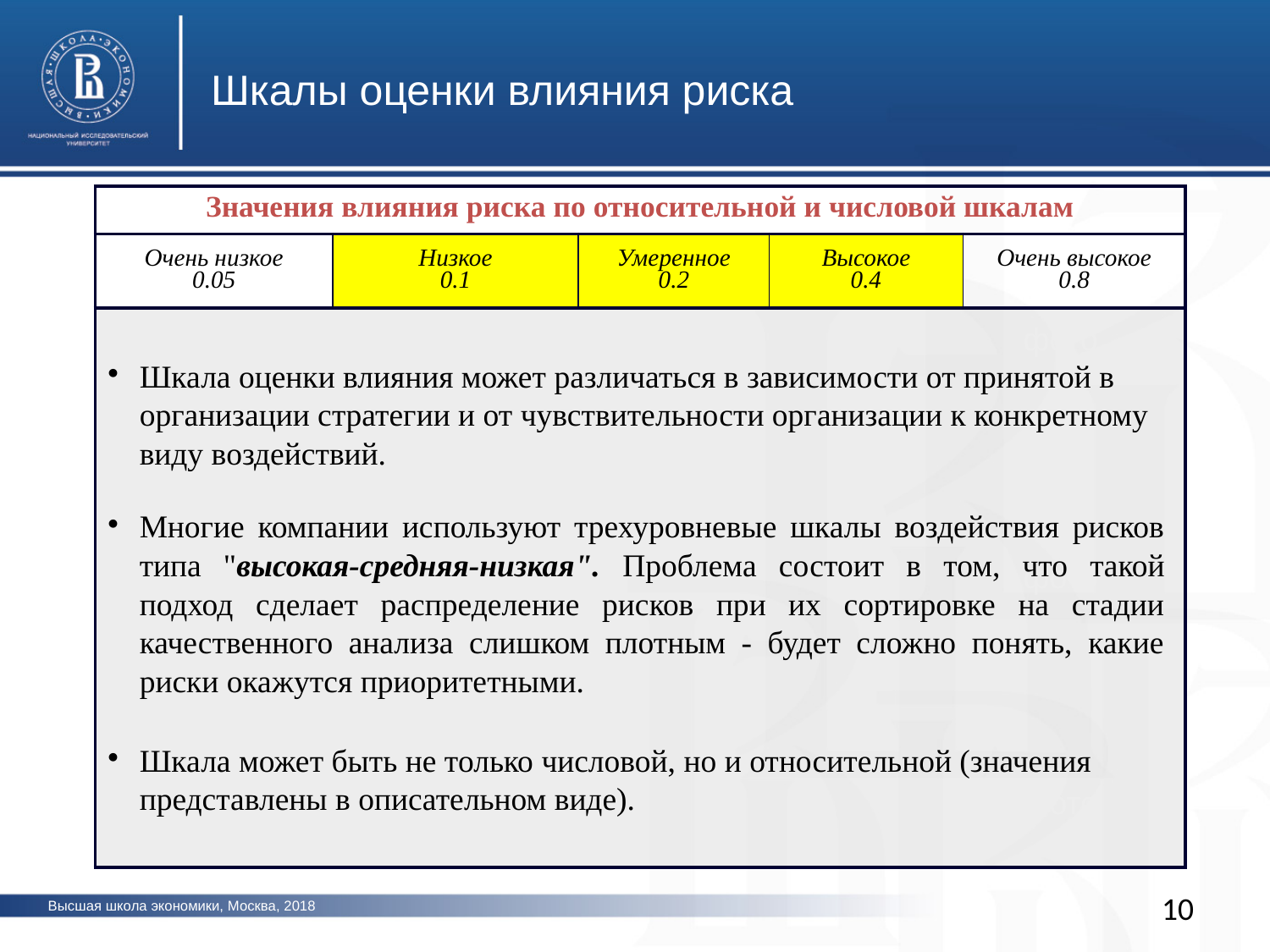

Шкалы оценки влияния риска
| Значения влияния риска по относительной и числовой шкалам |  |  |  |  |
| --- | --- | --- | --- | --- |
| Очень низкое 0.05 | Низкое 0.1 | Умеренное 0.2 | Высокое 0.4 | Очень высокое 0.8 |
| Шкала оценки влияния может различаться в зависимости от принятой в организации стратегии и от чувствительности организации к конкретному виду воздействий. Многие компании используют трехуровневые шкалы воздействия рисков типа "высокая-средняя-низкая". Проблема состоит в том, что такой подход сделает распределение рисков при их сортировке на стадии качественного анализа слишком плотным - будет сложно понять, какие риски окажутся приоритетными. Шкала может быть не только числовой, но и относительной (значения представлены в описательном виде). |  |  |  |  |
фото
фото
фото
10
Высшая школа экономики, Москва, 2018